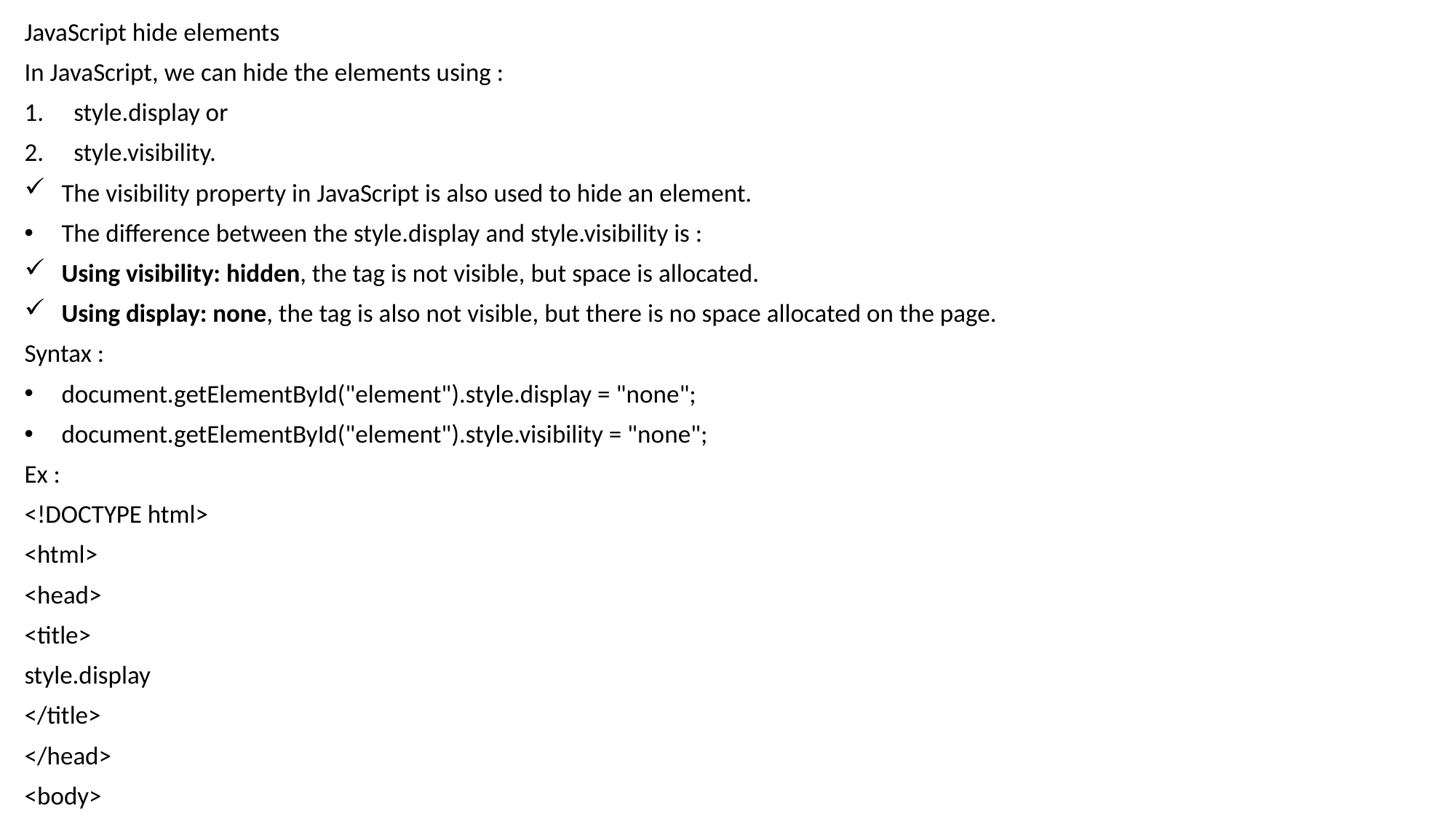

JavaScript hide elements
In JavaScript, we can hide the elements using :
style.display or
style.visibility.
The visibility property in JavaScript is also used to hide an element.
The difference between the style.display and style.visibility is :
Using visibility: hidden, the tag is not visible, but space is allocated.
Using display: none, the tag is also not visible, but there is no space allocated on the page.
Syntax :
document.getElementById("element").style.display = "none";
document.getElementById("element").style.visibility = "none";
Ex :
<!DOCTYPE html>
<html>
<head>
<title>
style.display
</title>
</head>
<body>